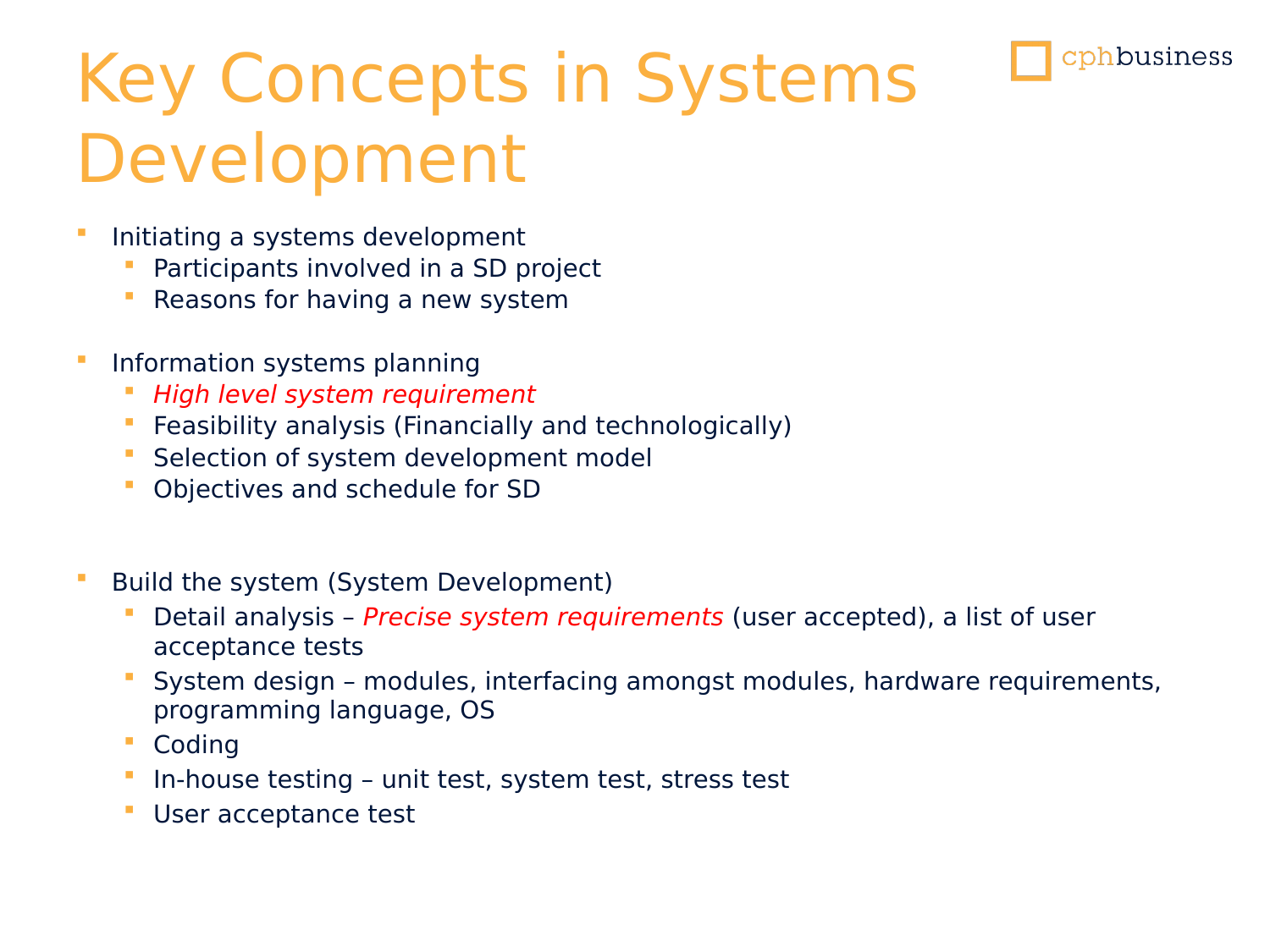

# Key Concepts in Systems Development
Initiating a systems development
Participants involved in a SD project
Reasons for having a new system

Information systems planning
High level system requirement
Feasibility analysis (Financially and technologically)
Selection of system development model
Objectives and schedule for SD
Build the system (System Development)
Detail analysis – Precise system requirements (user accepted), a list of user acceptance tests
System design – modules, interfacing amongst modules, hardware requirements, programming language, OS
Coding
In-house testing – unit test, system test, stress test
User acceptance test